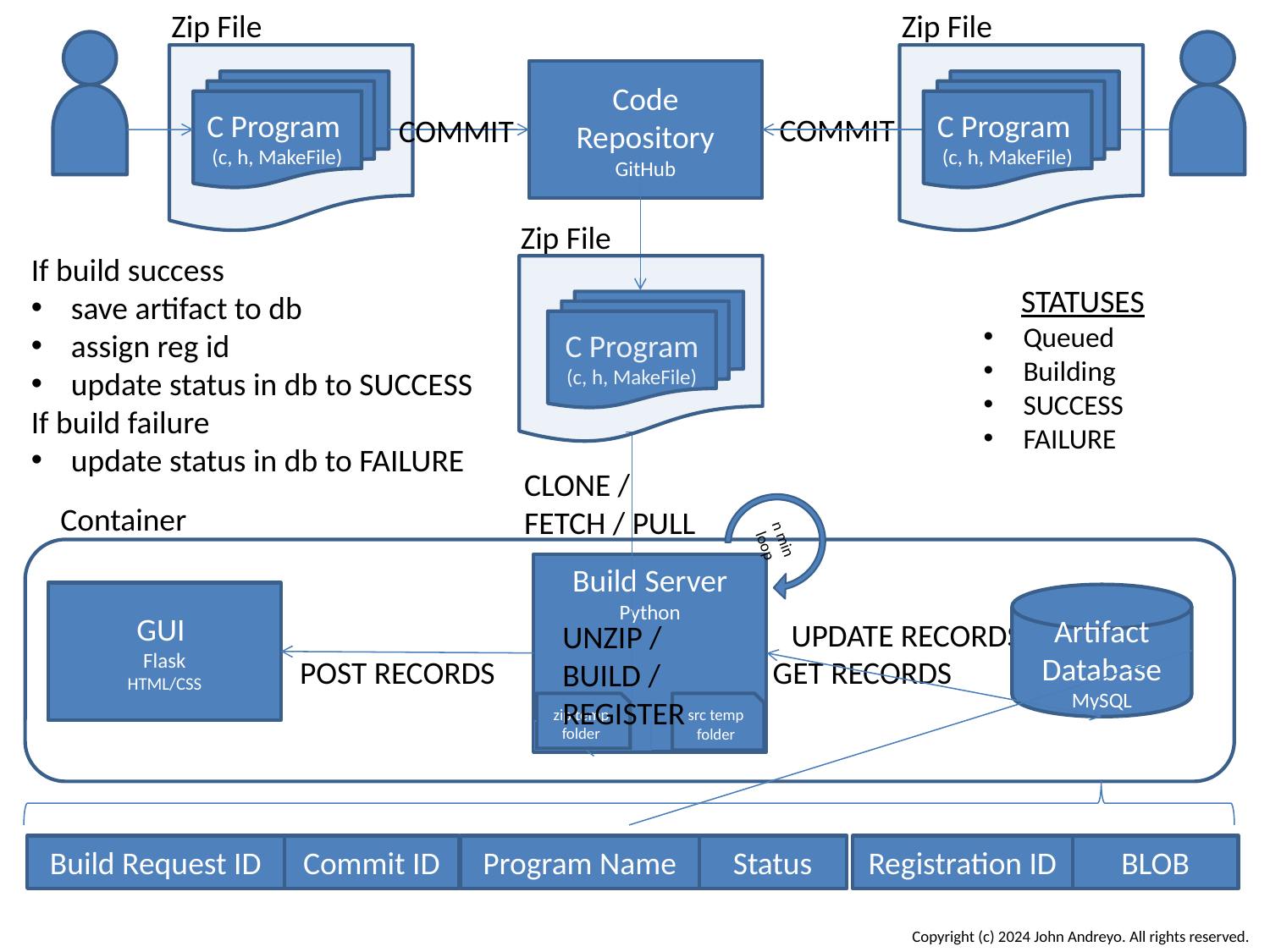

Zip File
Zip File

Code Repository
GitHub
C Program
(c, h, MakeFile)
C Program
(c, h, MakeFile)

COMMIT
COMMIT

Zip File
If build success
save artifact to db
assign reg id
update status in db to SUCCESS
If build failure
update status in db to FAILURE

STATUSES
Queued
Building
SUCCESS
FAILURE
C Program
(c, h, MakeFile)
CLONE / FETCH / PULL
n min
loop
Container

Build Server
Python
GUI
Flask
HTML/CSS
Artifact Database
MySQL
UPDATE RECORDS
UNZIP / BUILD / REGISTER
POST RECORDS
GET RECORDS
zip temp folder
src temp folder
Build Request ID
Commit ID
Program Name
Status
Registration ID
BLOB
Copyright (c) 2024 John Andreyo. All rights reserved.